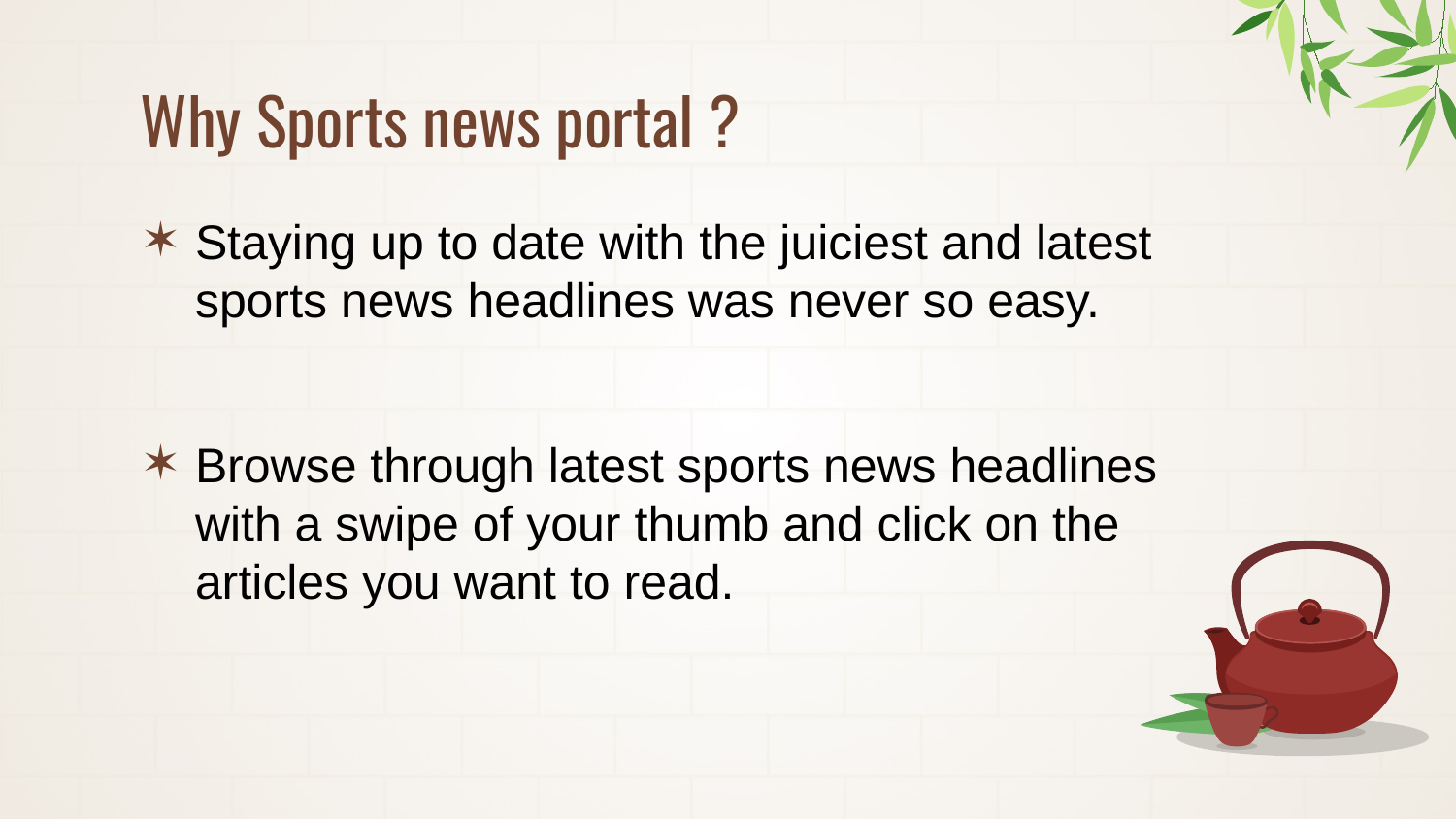

# Why Sports news portal ?
Staying up to date with the juiciest and latest sports news headlines was never so easy.

Browse through latest sports news headlines with a swipe of your thumb and click on the articles you want to read.